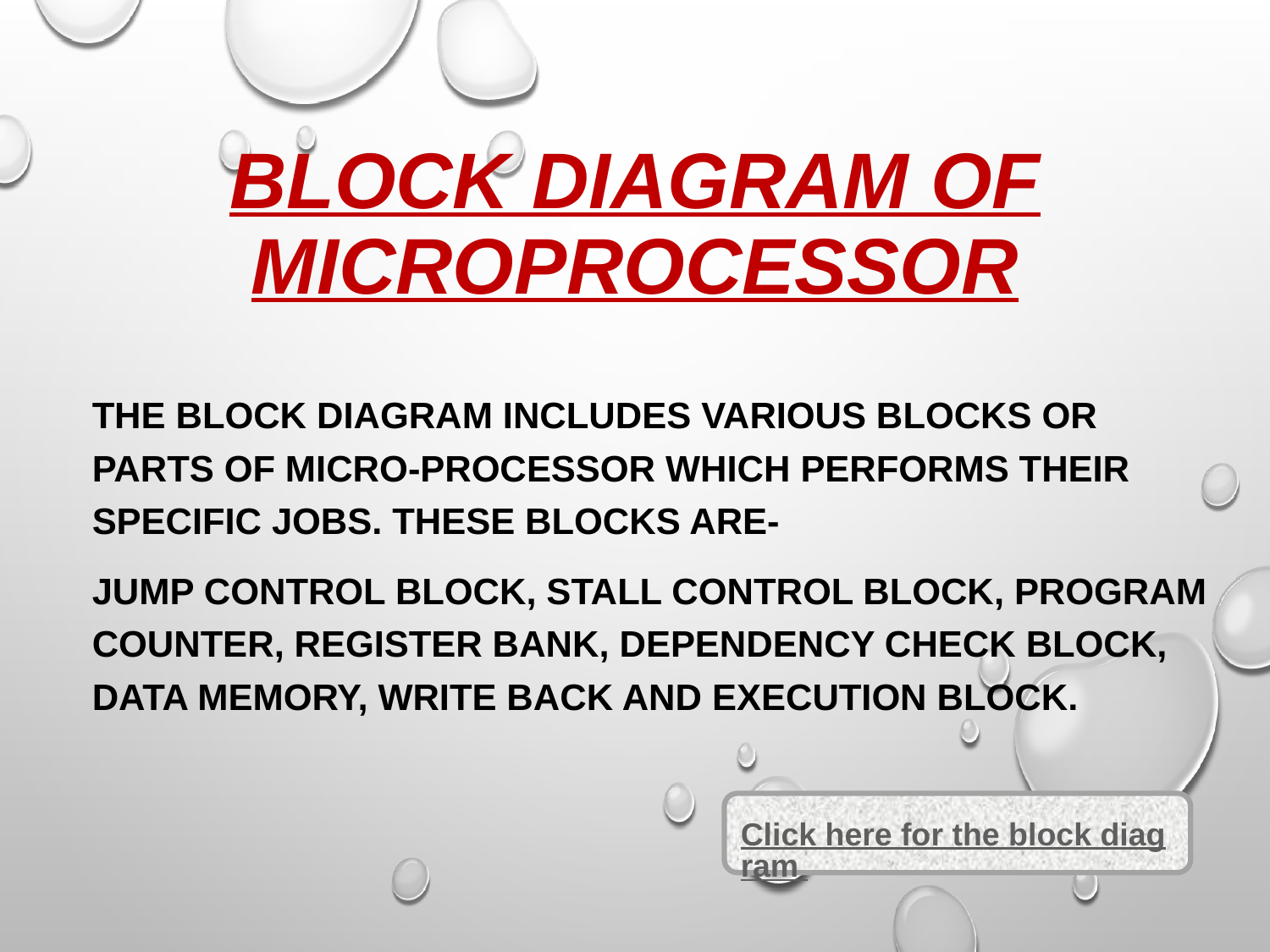

# Block diagram of microprocessor
The Block diagram includes various blocks or parts of micro-processor which performs their specific jobs. These blocks are-
Jump control block, stall control block, program counter, register bank, dependency check block, data memory, write back and execution block.
Click here for the block diagram